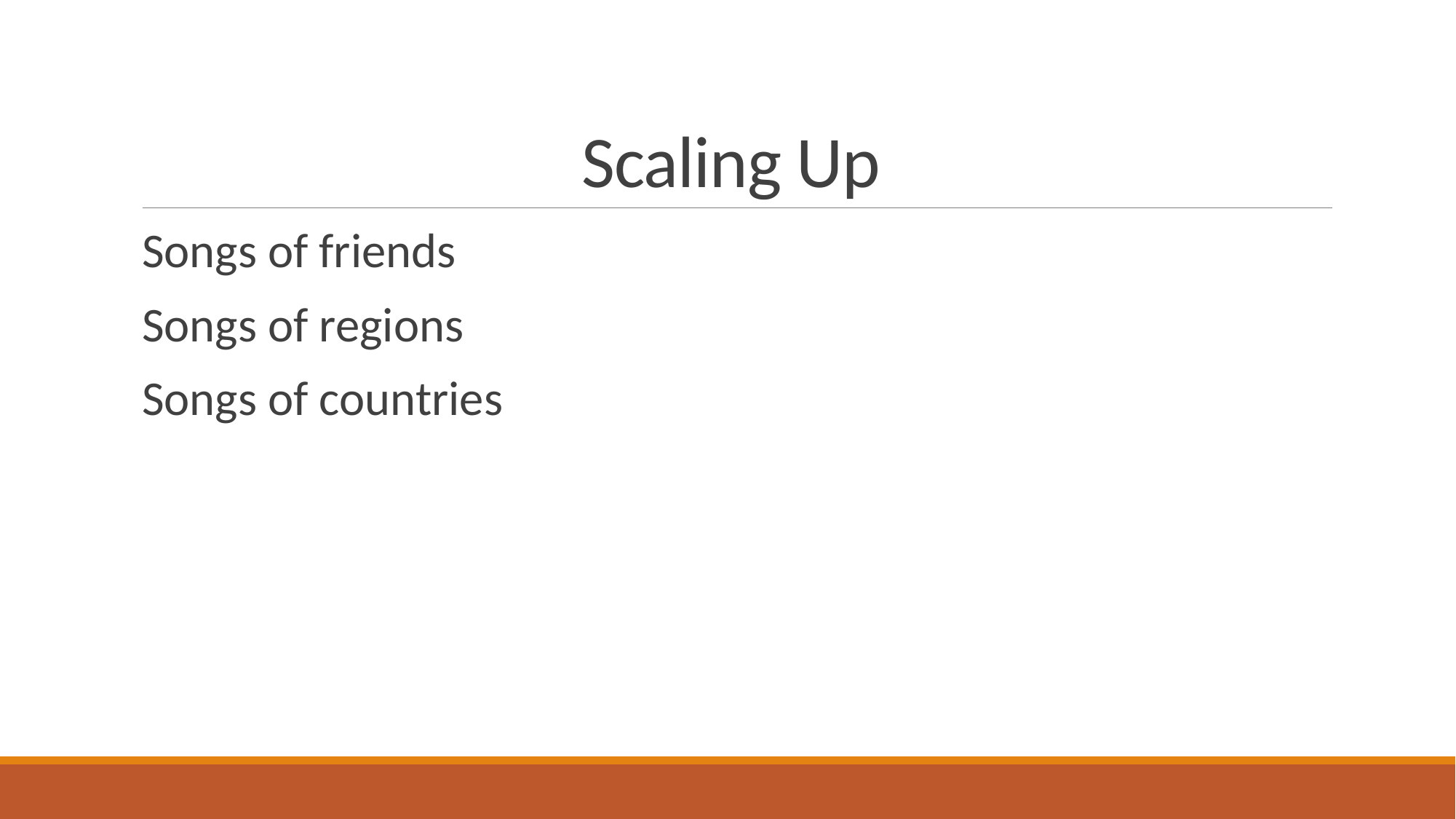

# Scaling Up
Songs of friends
Songs of regions
Songs of countries